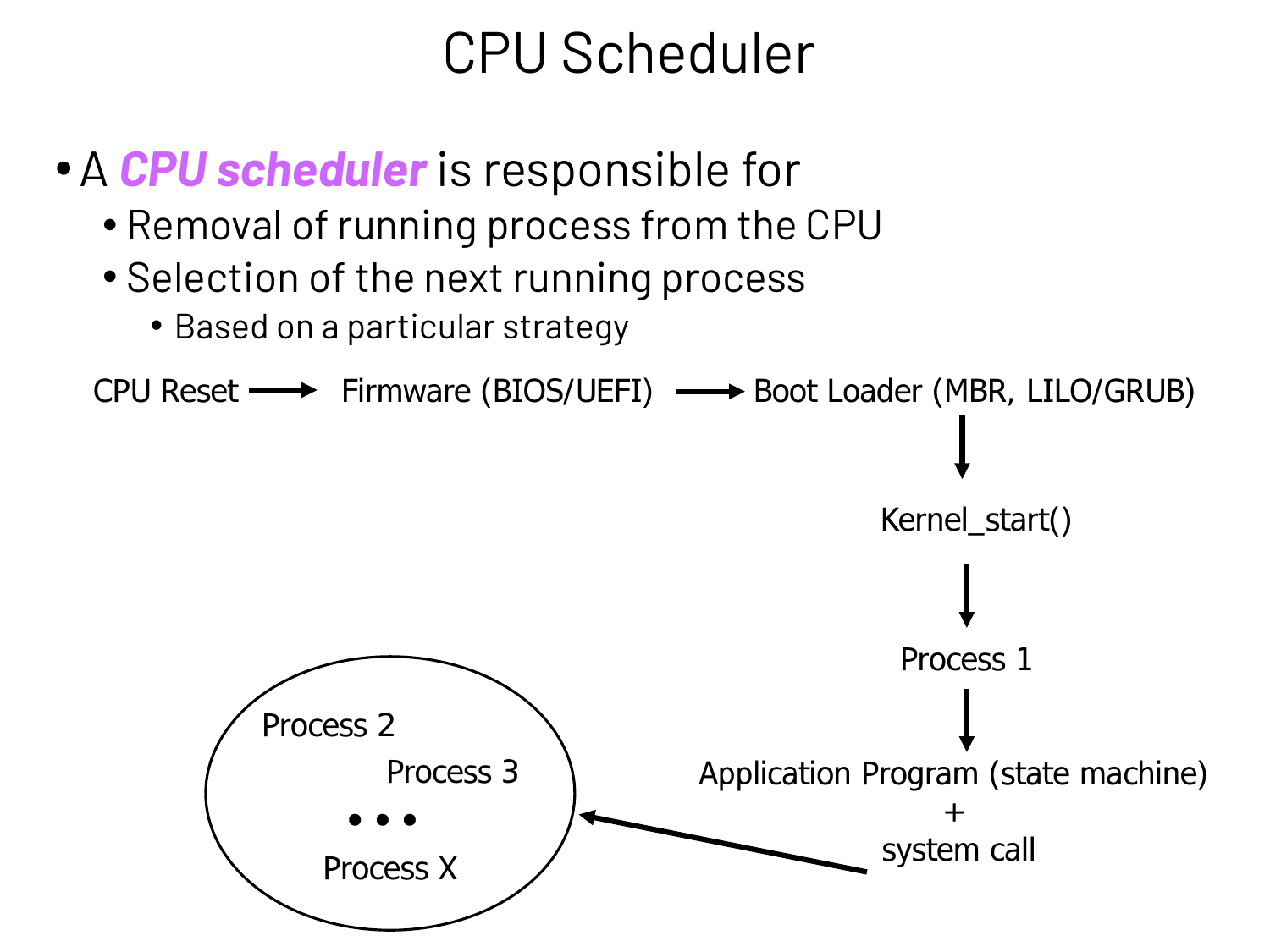

# CPU Scheduler
A CPU scheduler is responsible for
Removal of running process from the CPU
Selection of the next running process
Based on a particular strategy
Firmware (BIOS/UEFI)
CPU Reset
Boot Loader (MBR, LILO/GRUB)
Kernel_start()
Process 1

Process 2
…
Process 3
Application Program (state machine)
+
system call
Process X
Process
Management